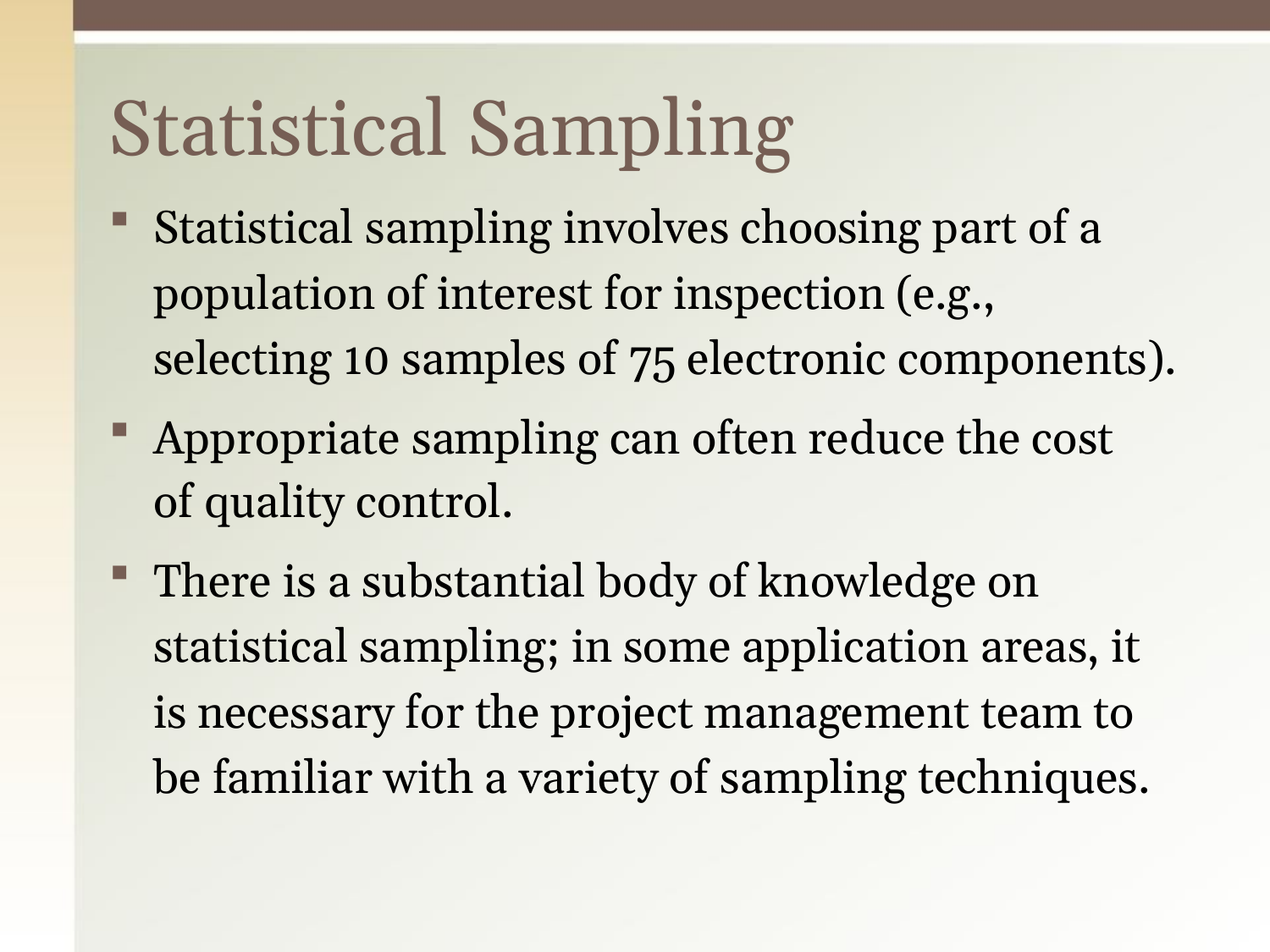

# Statistical Sampling
Statistical sampling involves choosing part of a population of interest for inspection (e.g., selecting 10 samples of 75 electronic components).
Appropriate sampling can often reduce the cost of quality control.
There is a substantial body of knowledge on statistical sampling; in some application areas, it is necessary for the project management team to be familiar with a variety of sampling techniques.